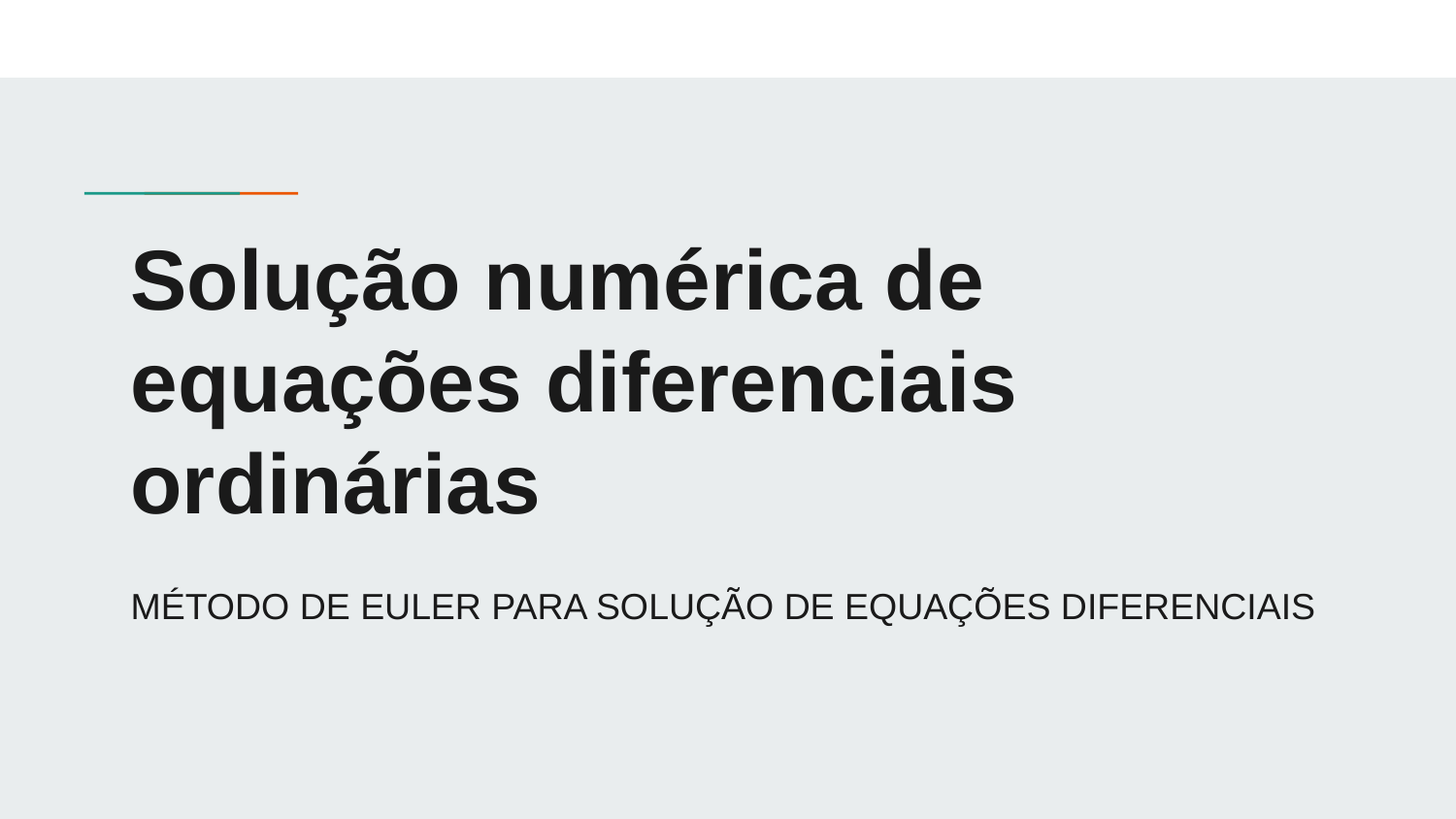

# Solução numérica de equações diferenciais ordinárias
MÉTODO DE EULER PARA SOLUÇÃO DE EQUAÇÕES DIFERENCIAIS